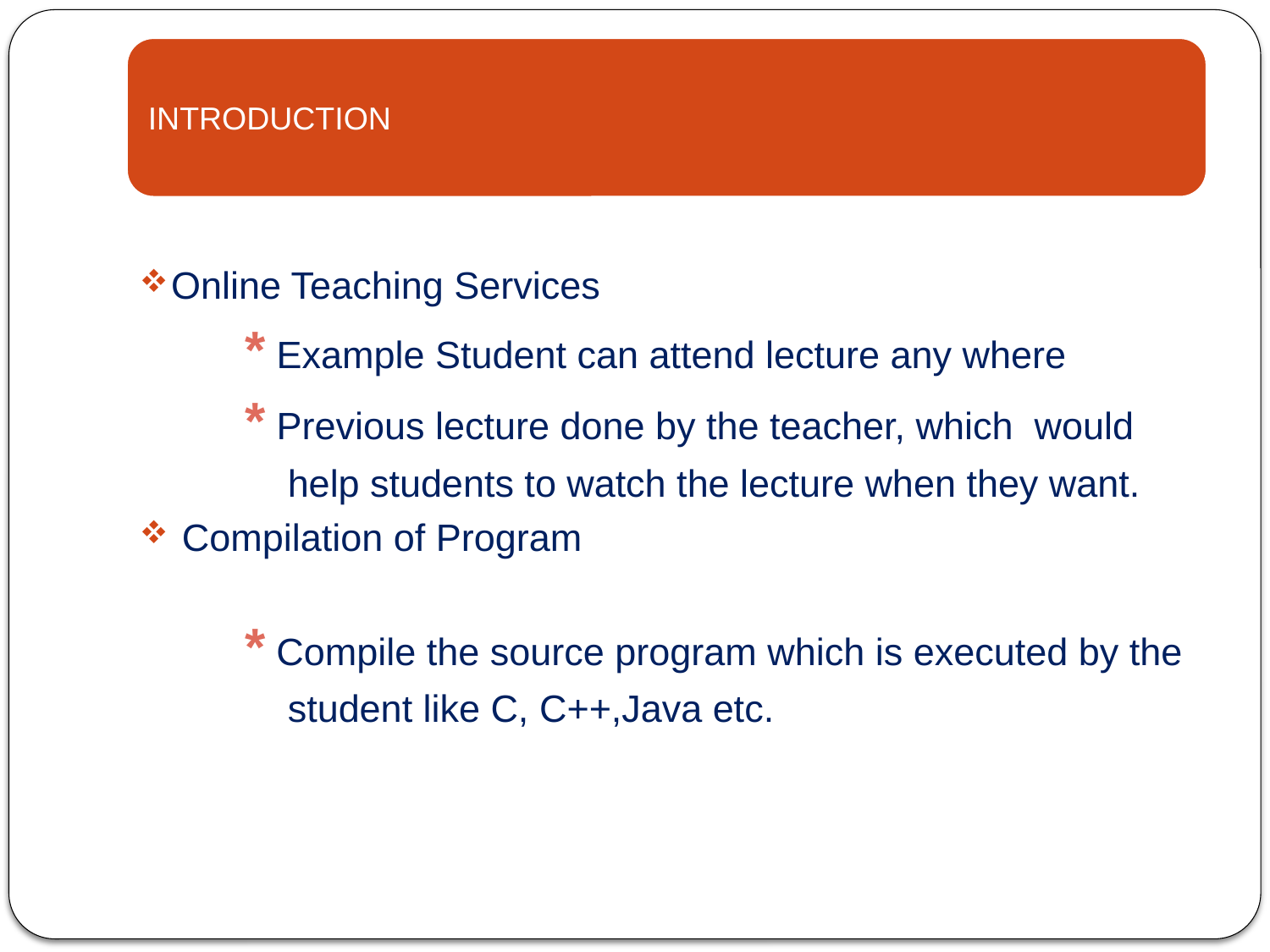

INTRODUCTION

Online Teaching Services
          * Example Student can attend lecture any where
          * Previous lecture done by the teacher, which  would
              help students to watch the lecture when they want.
 Compilation of Program
          * Compile the source program which is executed by the
              student like C, C++,Java etc.